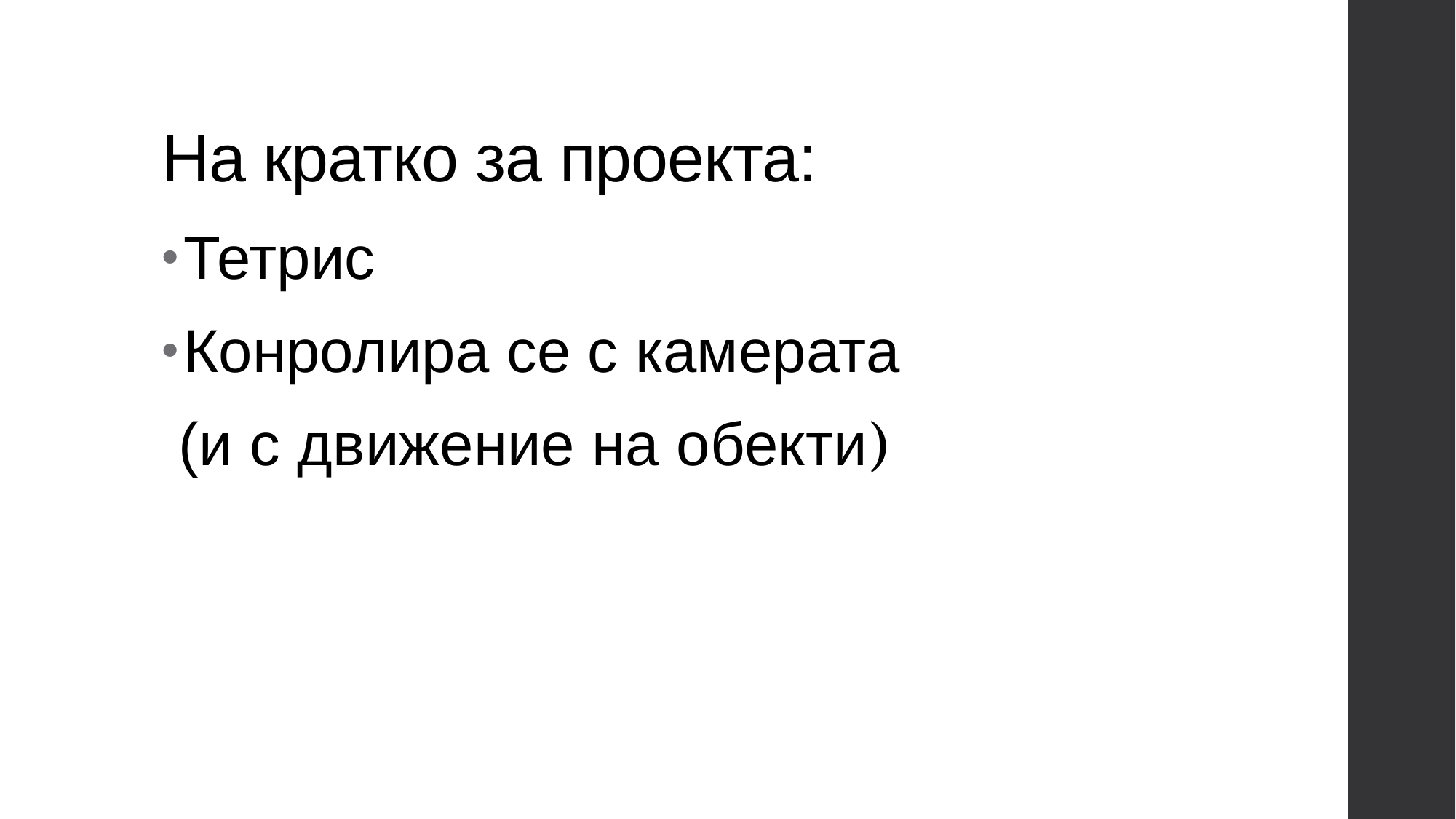

# На кратко за проекта:
Тетрис
Конролира се с камерата
 (и с движение на обекти)